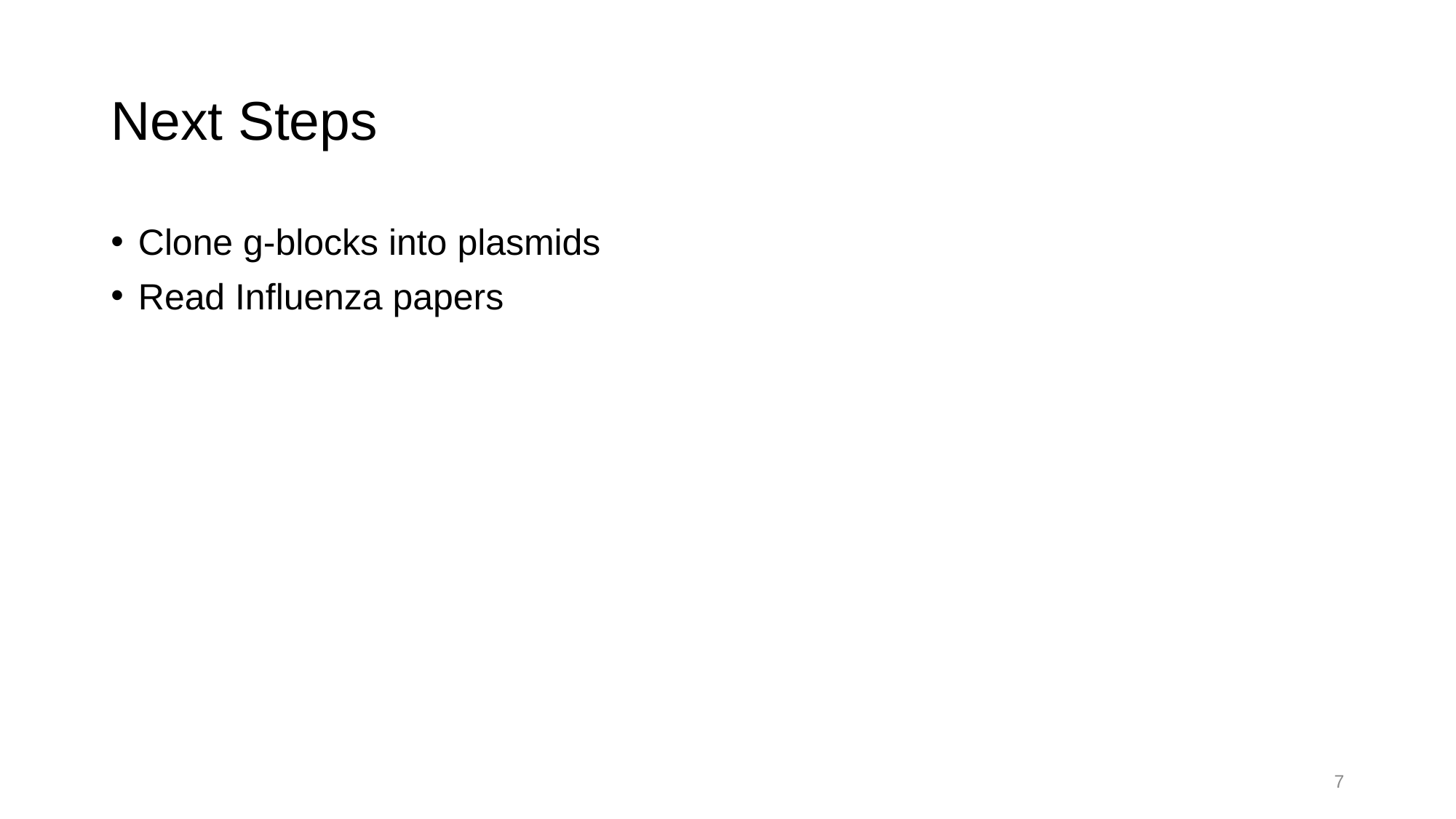

# Next Steps
Clone g-blocks into plasmids
Read Influenza papers
7